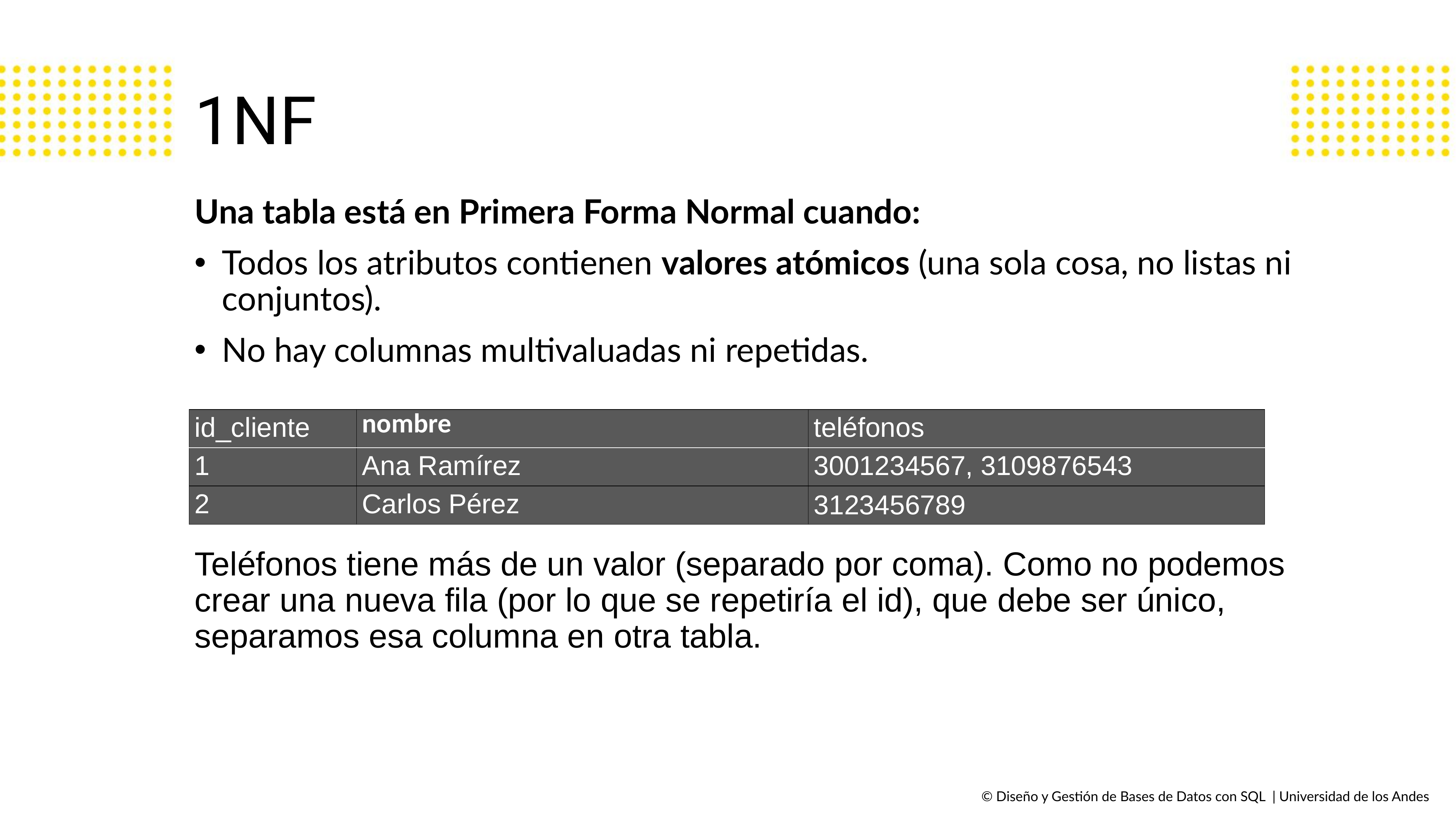

# 1NF
Una tabla está en Primera Forma Normal cuando:
Todos los atributos contienen valores atómicos (una sola cosa, no listas ni conjuntos).
No hay columnas multivaluadas ni repetidas.
| id\_cliente | nombre | teléfonos |
| --- | --- | --- |
| 1 | Ana Ramírez | 3001234567, 3109876543 |
| 2 | Carlos Pérez | 3123456789 |
Teléfonos tiene más de un valor (separado por coma). Como no podemos crear una nueva fila (por lo que se repetiría el id), que debe ser único, separamos esa columna en otra tabla.
© Diseño y Gestión de Bases de Datos con SQL  | Universidad de los Andes